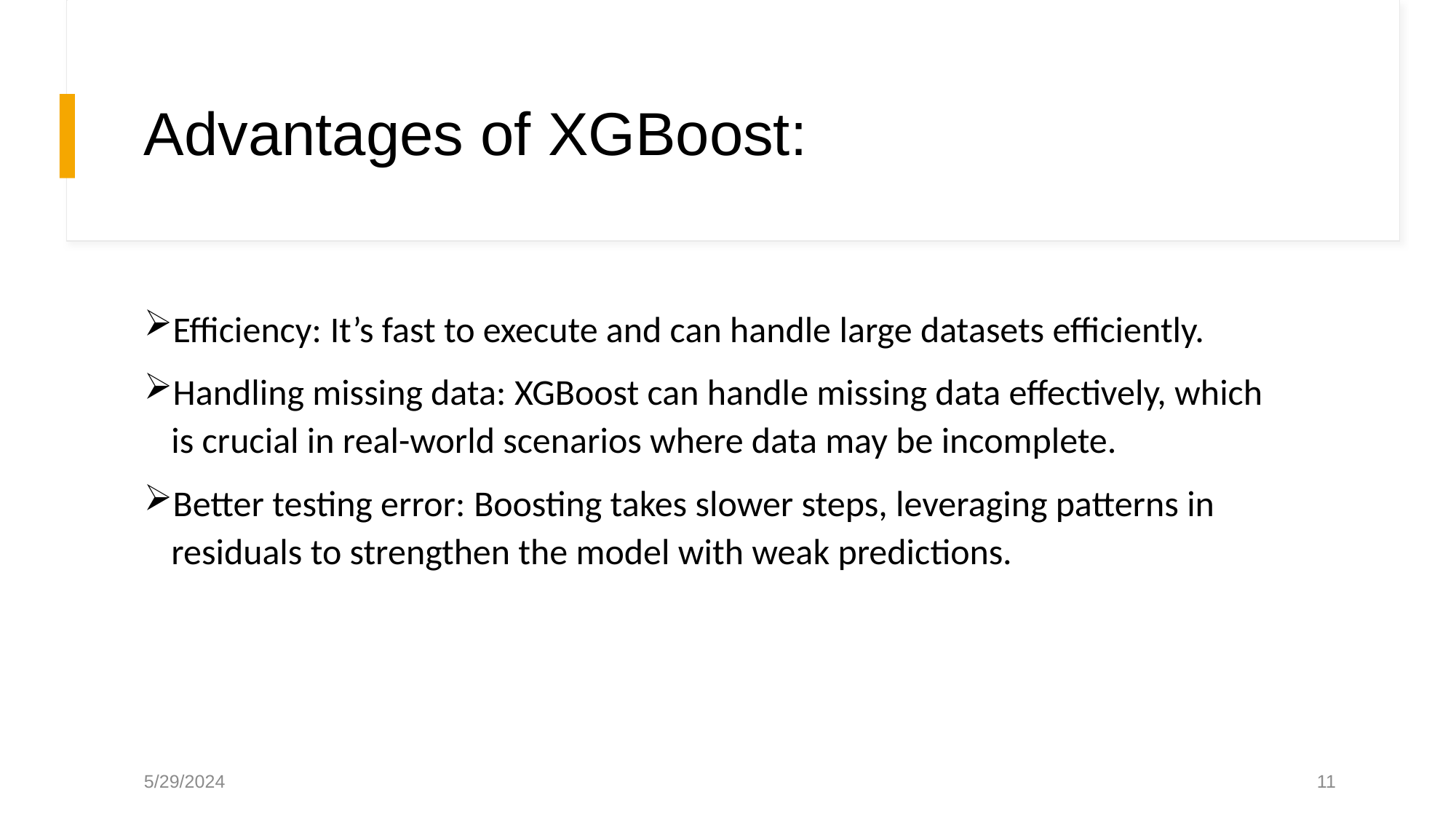

# Advantages of XGBoost:
Efficiency: It’s fast to execute and can handle large datasets efficiently.
Handling missing data: XGBoost can handle missing data effectively, which is crucial in real-world scenarios where data may be incomplete.
Better testing error: Boosting takes slower steps, leveraging patterns in residuals to strengthen the model with weak predictions.

5/29/2024

11